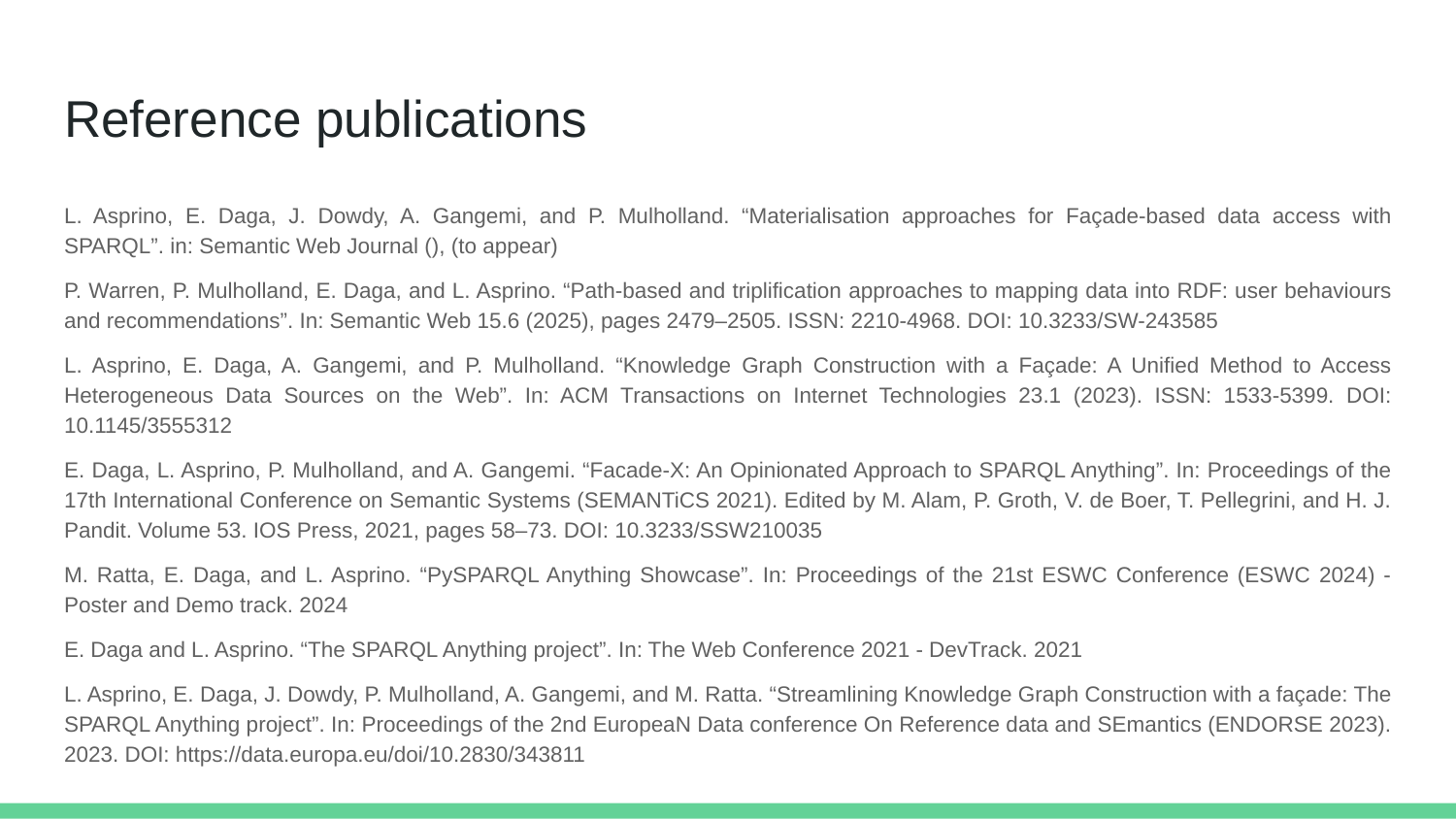

# Reference publications
L. Asprino, E. Daga, J. Dowdy, A. Gangemi, and P. Mulholland. “Materialisation approaches for Façade-based data access with SPARQL”. in: Semantic Web Journal (), (to appear)
P. Warren, P. Mulholland, E. Daga, and L. Asprino. “Path-based and triplification approaches to mapping data into RDF: user behaviours and recommendations”. In: Semantic Web 15.6 (2025), pages 2479–2505. ISSN: 2210-4968. DOI: 10.3233/SW-243585
L. Asprino, E. Daga, A. Gangemi, and P. Mulholland. “Knowledge Graph Construction with a Façade: A Unified Method to Access Heterogeneous Data Sources on the Web”. In: ACM Transactions on Internet Technologies 23.1 (2023). ISSN: 1533-5399. DOI: 10.1145/3555312
E. Daga, L. Asprino, P. Mulholland, and A. Gangemi. “Facade-X: An Opinionated Approach to SPARQL Anything”. In: Proceedings of the 17th International Conference on Semantic Systems (SEMANTiCS 2021). Edited by M. Alam, P. Groth, V. de Boer, T. Pellegrini, and H. J. Pandit. Volume 53. IOS Press, 2021, pages 58–73. DOI: 10.3233/SSW210035
M. Ratta, E. Daga, and L. Asprino. “PySPARQL Anything Showcase”. In: Proceedings of the 21st ESWC Conference (ESWC 2024) - Poster and Demo track. 2024
E. Daga and L. Asprino. “The SPARQL Anything project”. In: The Web Conference 2021 - DevTrack. 2021
L. Asprino, E. Daga, J. Dowdy, P. Mulholland, A. Gangemi, and M. Ratta. “Streamlining Knowledge Graph Construction with a façade: The SPARQL Anything project”. In: Proceedings of the 2nd EuropeaN Data conference On Reference data and SEmantics (ENDORSE 2023). 2023. DOI: https://data.europa.eu/doi/10.2830/343811